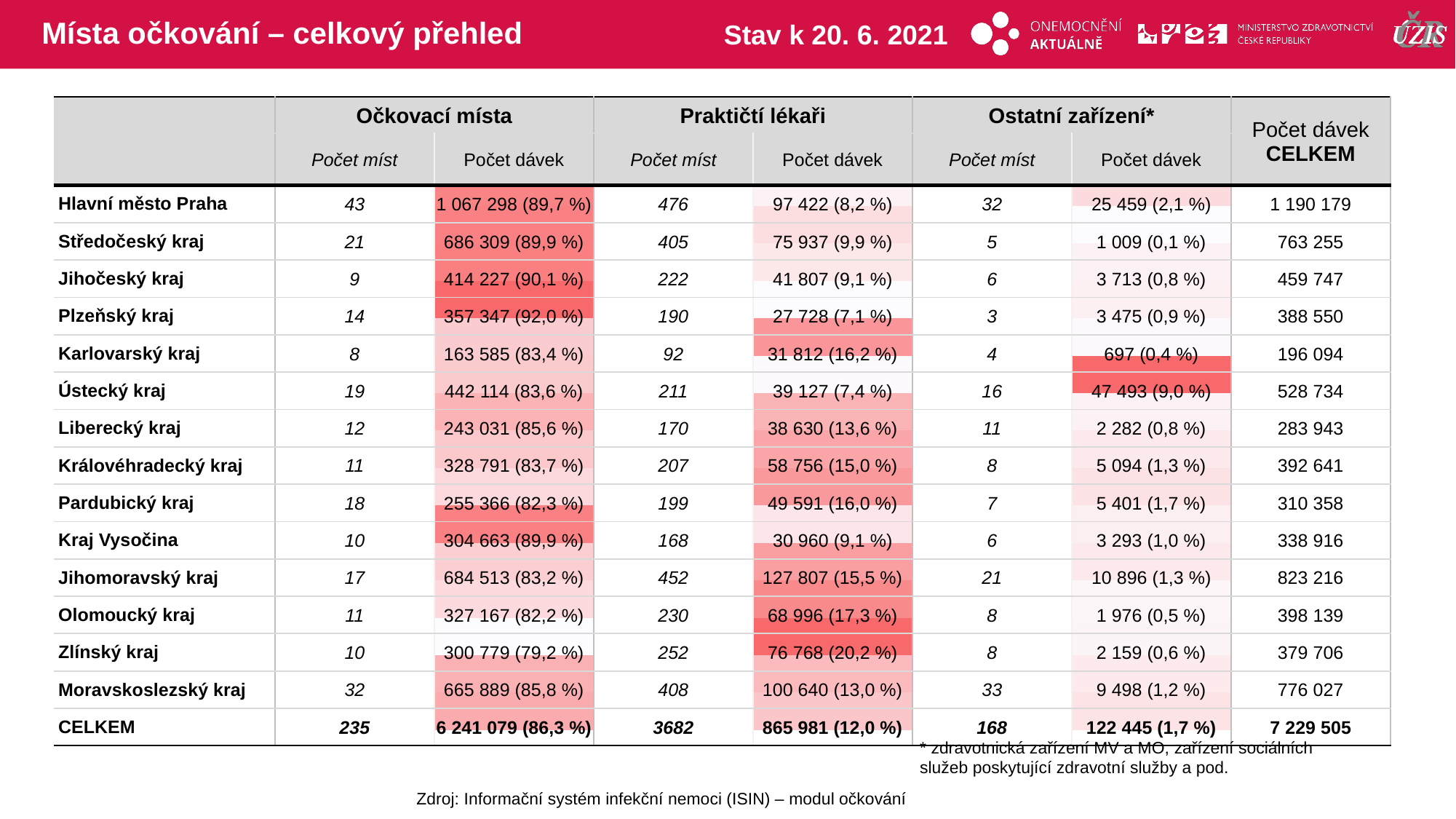

# Místa očkování – celkový přehled
Stav k 20. 6. 2021
|  | Očkovací místa |  | Praktičtí lékaři |  | Ostatní zařízení\* |  | Počet dávek CELKEM |
| --- | --- | --- | --- | --- | --- | --- | --- |
|  | Počet míst | Počet dávek | Počet míst | Počet dávek | Počet míst | Počet dávek |  |
| Hlavní město Praha | 43 | 1 067 298 (89,7 %) | 476 | 97 422 (8,2 %) | 32 | 25 459 (2,1 %) | 1 190 179 |
| Středočeský kraj | 21 | 686 309 (89,9 %) | 405 | 75 937 (9,9 %) | 5 | 1 009 (0,1 %) | 763 255 |
| Jihočeský kraj | 9 | 414 227 (90,1 %) | 222 | 41 807 (9,1 %) | 6 | 3 713 (0,8 %) | 459 747 |
| Plzeňský kraj | 14 | 357 347 (92,0 %) | 190 | 27 728 (7,1 %) | 3 | 3 475 (0,9 %) | 388 550 |
| Karlovarský kraj | 8 | 163 585 (83,4 %) | 92 | 31 812 (16,2 %) | 4 | 697 (0,4 %) | 196 094 |
| Ústecký kraj | 19 | 442 114 (83,6 %) | 211 | 39 127 (7,4 %) | 16 | 47 493 (9,0 %) | 528 734 |
| Liberecký kraj | 12 | 243 031 (85,6 %) | 170 | 38 630 (13,6 %) | 11 | 2 282 (0,8 %) | 283 943 |
| Královéhradecký kraj | 11 | 328 791 (83,7 %) | 207 | 58 756 (15,0 %) | 8 | 5 094 (1,3 %) | 392 641 |
| Pardubický kraj | 18 | 255 366 (82,3 %) | 199 | 49 591 (16,0 %) | 7 | 5 401 (1,7 %) | 310 358 |
| Kraj Vysočina | 10 | 304 663 (89,9 %) | 168 | 30 960 (9,1 %) | 6 | 3 293 (1,0 %) | 338 916 |
| Jihomoravský kraj | 17 | 684 513 (83,2 %) | 452 | 127 807 (15,5 %) | 21 | 10 896 (1,3 %) | 823 216 |
| Olomoucký kraj | 11 | 327 167 (82,2 %) | 230 | 68 996 (17,3 %) | 8 | 1 976 (0,5 %) | 398 139 |
| Zlínský kraj | 10 | 300 779 (79,2 %) | 252 | 76 768 (20,2 %) | 8 | 2 159 (0,6 %) | 379 706 |
| Moravskoslezský kraj | 32 | 665 889 (85,8 %) | 408 | 100 640 (13,0 %) | 33 | 9 498 (1,2 %) | 776 027 |
| CELKEM | 235 | 6 241 079 (86,3 %) | 3682 | 865 981 (12,0 %) | 168 | 122 445 (1,7 %) | 7 229 505 |
|  |  |  |  |  |  |
| --- | --- | --- | --- | --- | --- |
|  |  |  |  |  |  |
|  |  |  |  |  |  |
|  |  |  |  |  |  |
|  |  |  |  |  |  |
|  |  |  |  |  |  |
|  |  |  |  |  |  |
|  |  |  |  |  |  |
|  |  |  |  |  |  |
|  |  |  |  |  |  |
|  |  |  |  |  |  |
|  |  |  |  |  |  |
|  |  |  |  |  |  |
|  |  |  |  |  |  |
|  |  |  |  |  |  |
* zdravotnická zařízení MV a MO, zařízení sociálních služeb poskytující zdravotní služby a pod.
Zdroj: Informační systém infekční nemoci (ISIN) – modul očkování